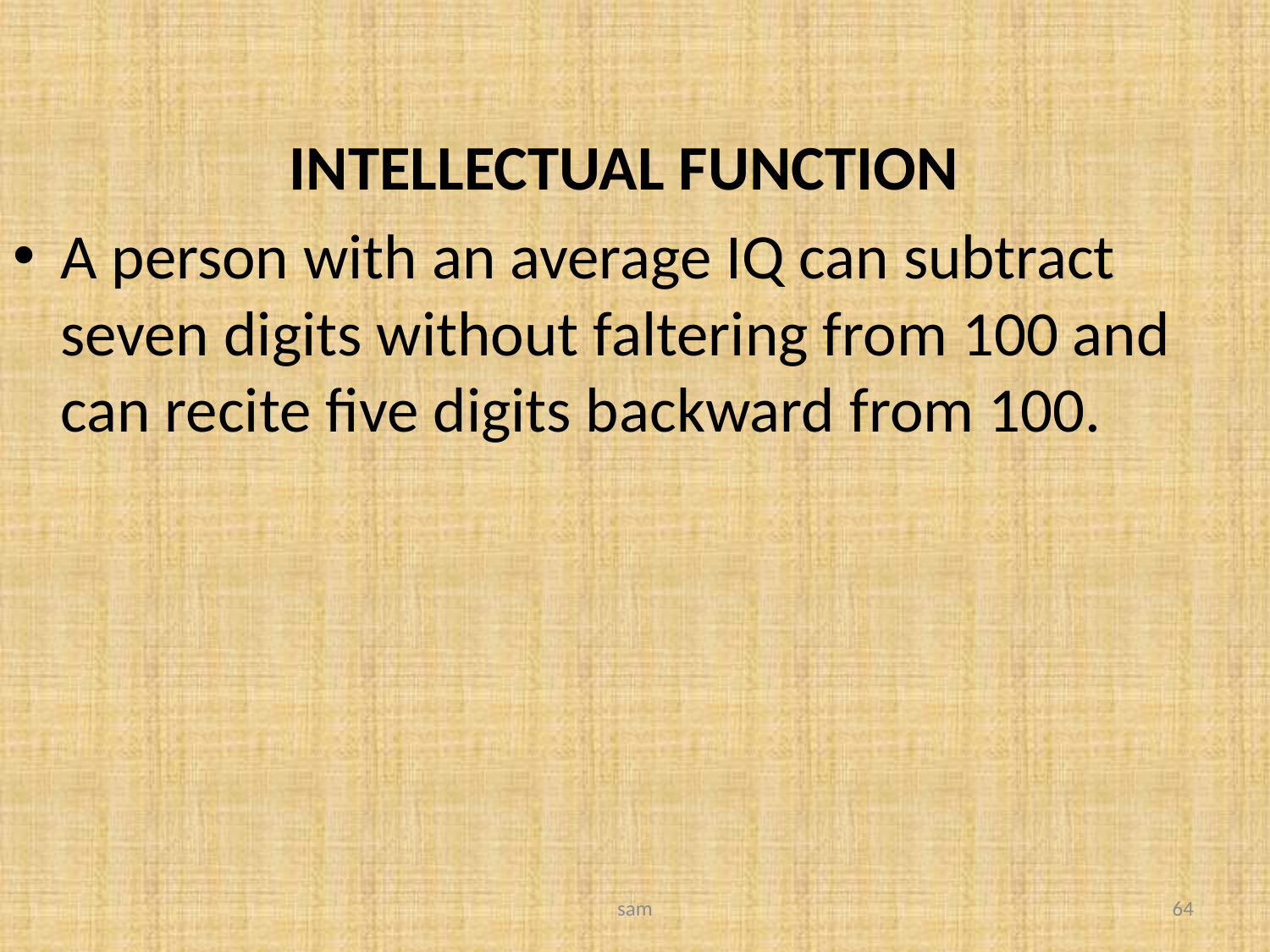

INTELLECTUAL FUNCTION
A person with an average IQ can subtract seven digits without faltering from 100 and can recite five digits backward from 100.
sam
64